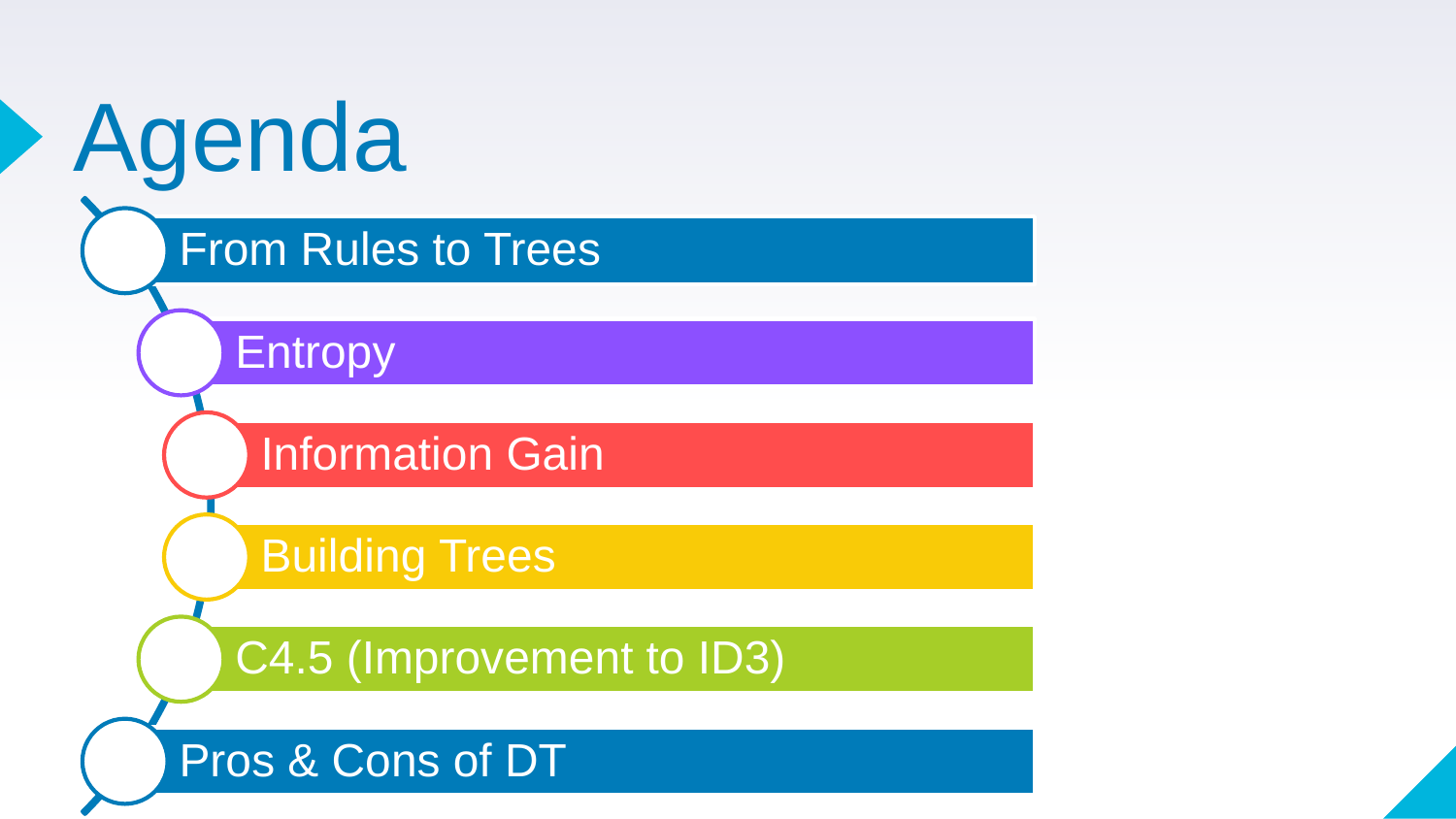

# Agenda
From Rules to Trees
Entropy
Information Gain
Building Trees
C4.5 (Improvement to ID3)
Pros & Cons of DT